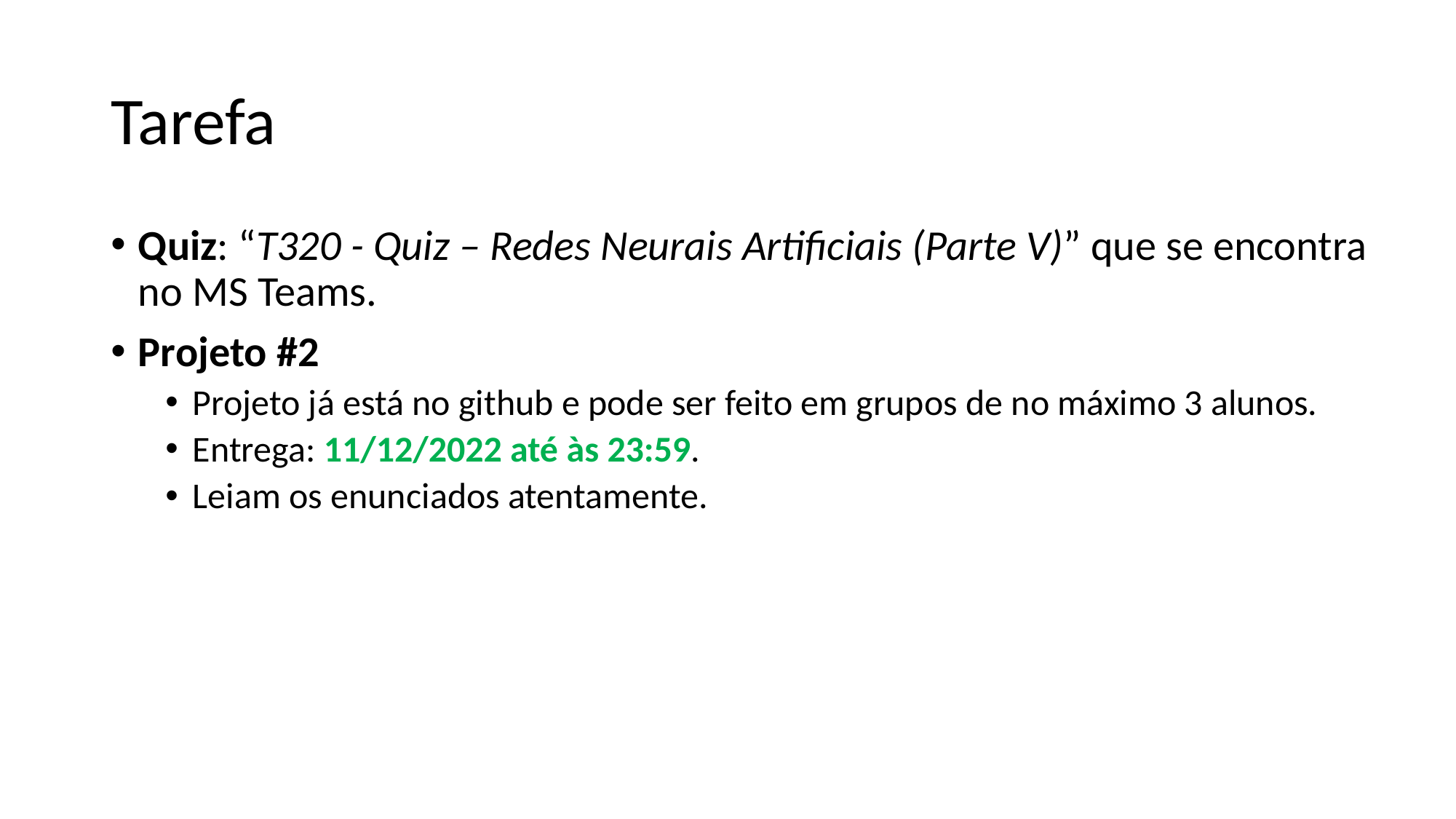

# Tarefa
Quiz: “T320 - Quiz – Redes Neurais Artificiais (Parte V)” que se encontra no MS Teams.
Projeto #2
Projeto já está no github e pode ser feito em grupos de no máximo 3 alunos.
Entrega: 11/12/2022 até às 23:59.
Leiam os enunciados atentamente.